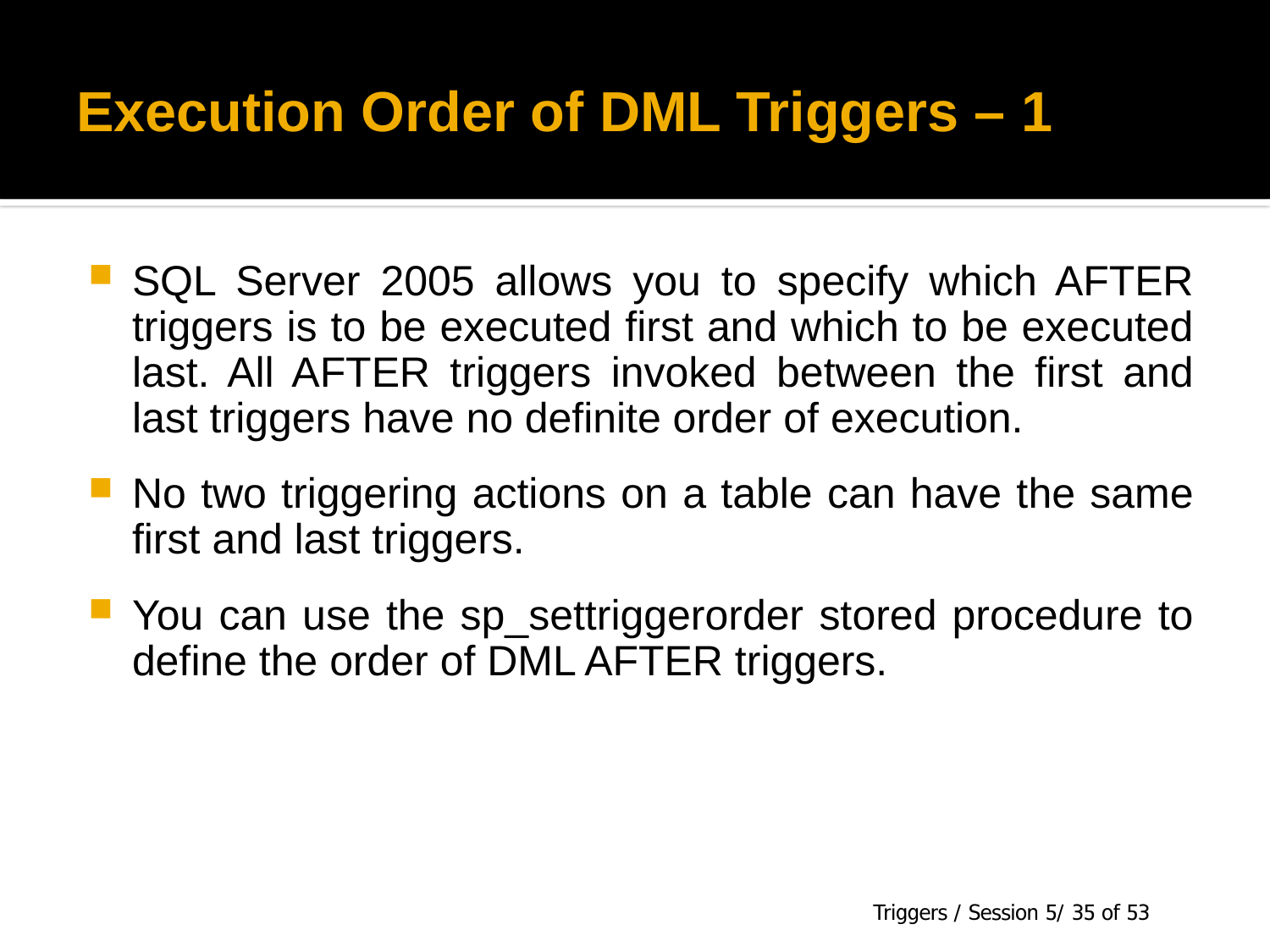

# Execution Order of DML Triggers – 1
SQL Server 2005 allows you to specify which AFTER triggers is to be executed first and which to be executed last. All AFTER triggers invoked between the first and last triggers have no definite order of execution.
No two triggering actions on a table can have the same first and last triggers.
You can use the sp_settriggerorder stored procedure to define the order of DML AFTER triggers.